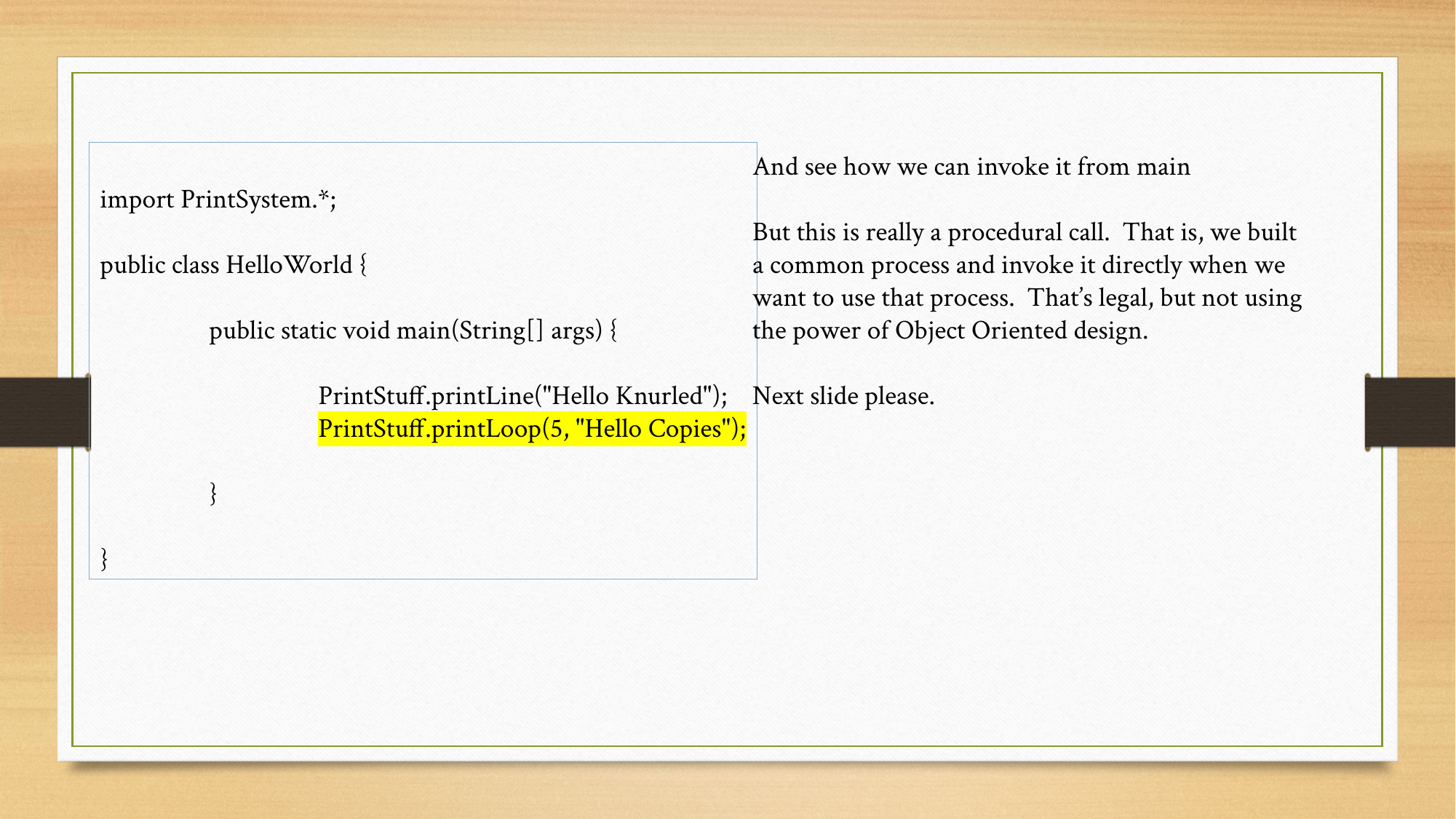

import PrintSystem.*;

public class HelloWorld {

	public static void main(String[] args) {

		PrintStuff.printLine("Hello Knurled");
		PrintStuff.printLoop(5, "Hello Copies");

	}

}
And see how we can invoke it from main

But this is really a procedural call.  That is, we built a common process and invoke it directly when we want to use that process.  That’s legal, but not using the power of Object Oriented design.

Next slide please.